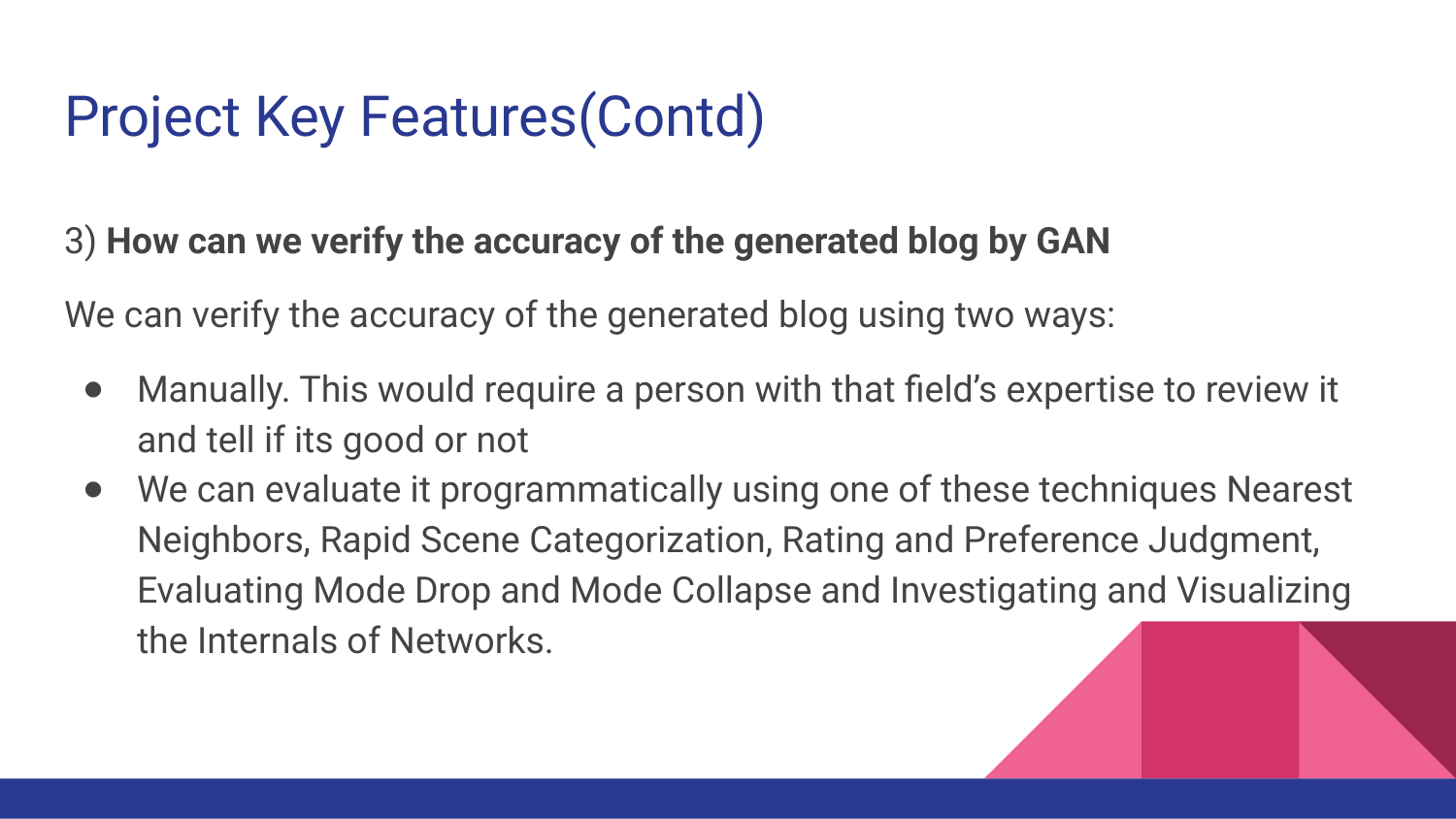

# Project Key Features(Contd)

3) How can we verify the accuracy of the generated blog by GAN
We can verify the accuracy of the generated blog using two ways:
Manually. This would require a person with that field’s expertise to review it and tell if its good or not
We can evaluate it programmatically using one of these techniques Nearest Neighbors, Rapid Scene Categorization, Rating and Preference Judgment, Evaluating Mode Drop and Mode Collapse and Investigating and Visualizing the Internals of Networks.